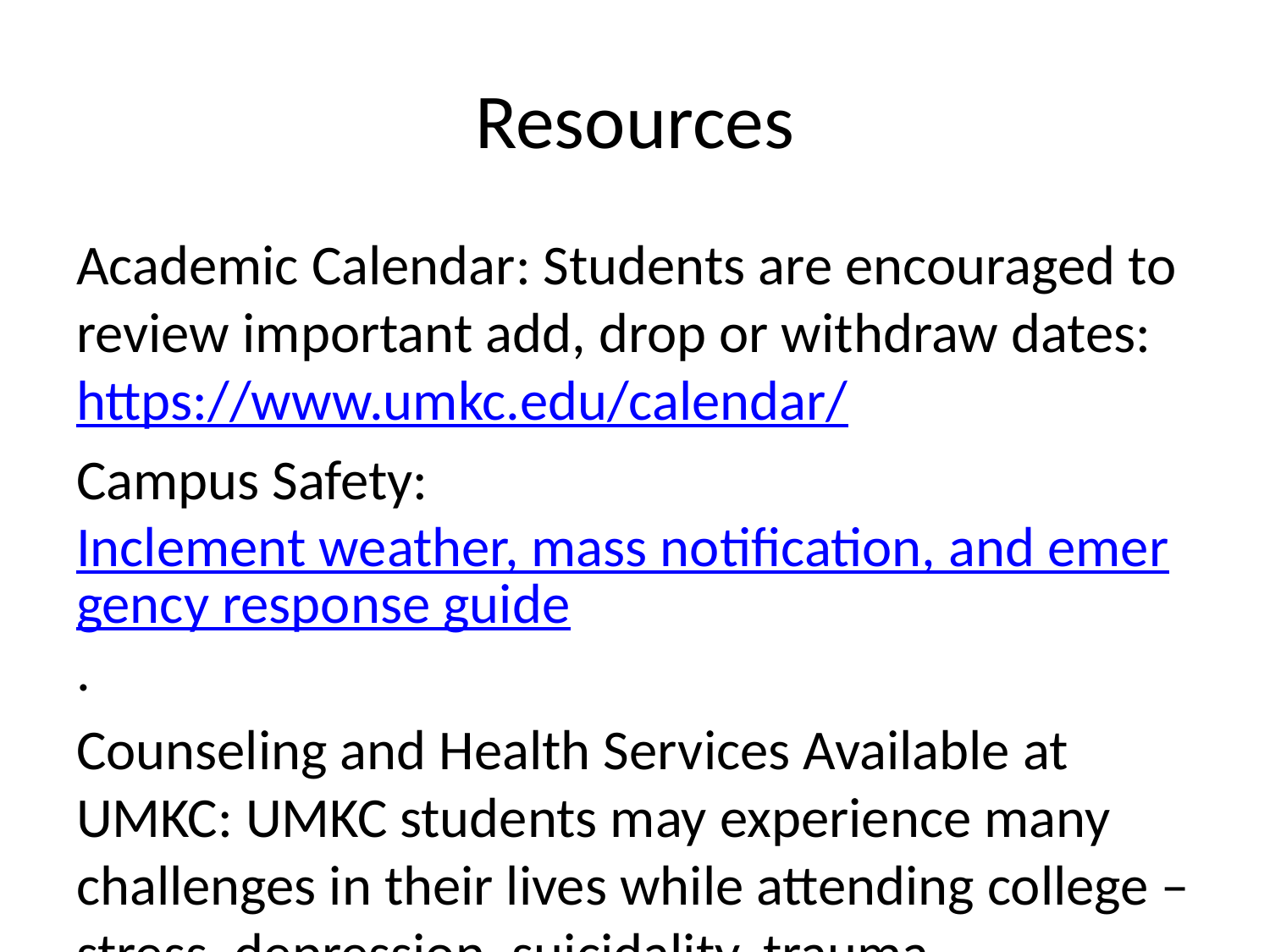

# Resources
Academic Calendar: Students are encouraged to review important add, drop or withdraw dates: https://www.umkc.edu/calendar/
Campus Safety: Inclement weather, mass notification, and emergency response guide.
Counseling and Health Services Available at UMKC: UMKC students may experience many challenges in their lives while attending college – stress, depression, suicidality, trauma, relationship issues, health concerns, etc. As your professor I care about your success and well-being, and want to make you aware of some helpful resources on campus. The UMKC Counseling Center, located at 4825 Troost in Room 206, offers a wide range of supportive services to students. Appointments can be made by calling 816.235.1635. UMKC Student Health and Wellness, located at 4825 Troost in Room 115, offers a full range of health care and promotion services. Appointments can be scheduled online or by calling 816.235.6133. The MindBody Connection is located in the Atterbury Student Success Center in Room 112 and offers a variety of stress-reduction services.
Disability Support Services: To obtain disability related accommodations and/or auxiliary aids, students with disabilities must contact the Office of Services for Students with Disabilities (OSSD) as soon as possible. To contact OSSD, call (816) 235-5696 or visit their website. Once verified, OSSD will notify the course instructor and outline the accommodation and/or auxiliary aids to be provided. UMKC has a web page with more information about disability services.
Severe Weather Policy: Cancellation of classes will be posted on the front page of the University’s website as well as through the UMKC Alert message system.
Statement of Human Rights: The Board of Curators and UMKC are committed to the policy of equal opportunity, regardless of race, color, religion, sex, sexual orientation, national origin, age, disability and status as a Vietnam era veteran. Commitment to the policy is mentored by the Division of Diversity Equity, but it is the responsibility of the entire university community to provide equal opportunity through relevant practices, initiatives and programs.
Title IX: Under the University of Missouri’s Title IX policy, discrimination, violence and harassment based on sex, gender, and gender identity are subject to the same kinds of accountability and support applied to offenses based on other protected characteristics such as race, color, ethnic or national origin, sexual orientation, religion, age, ancestry, disability, military status, and veteran status. If you or someone you know has been harassed or assaulted, you can find the appropriate resources by visiting UMKC’s Title IX Office webpage or contacting UMKC’s Title IX Coordinator, Mikah K. Thompson (816.235.6910 or thompsonmikah@umkc.edu). Additionally, you can file a complaint using UMKC’s online discrimination complaint form.
While most UMKC employees are required to report any known or suspected violation of Title IX, students may seek confidential guidance from the following campus locations: UMKC Counseling Service Volker Campus 4825 Troost Ave, Suite 206 Kansas City, MO 64110 Phone – (816) 235-1635 UMKC Counseling Service Health Sciences Campus Health Sciences Building 1418 2464 Charlotte Kansas City, MO 64108 Phone – (816) 235-1635 (open Tuesdays, 1-5pm) Student Health and Wellness 4825 Troost Ave., Suite 115 Kansas City, MO 64110 Phone - (816) 235-6133